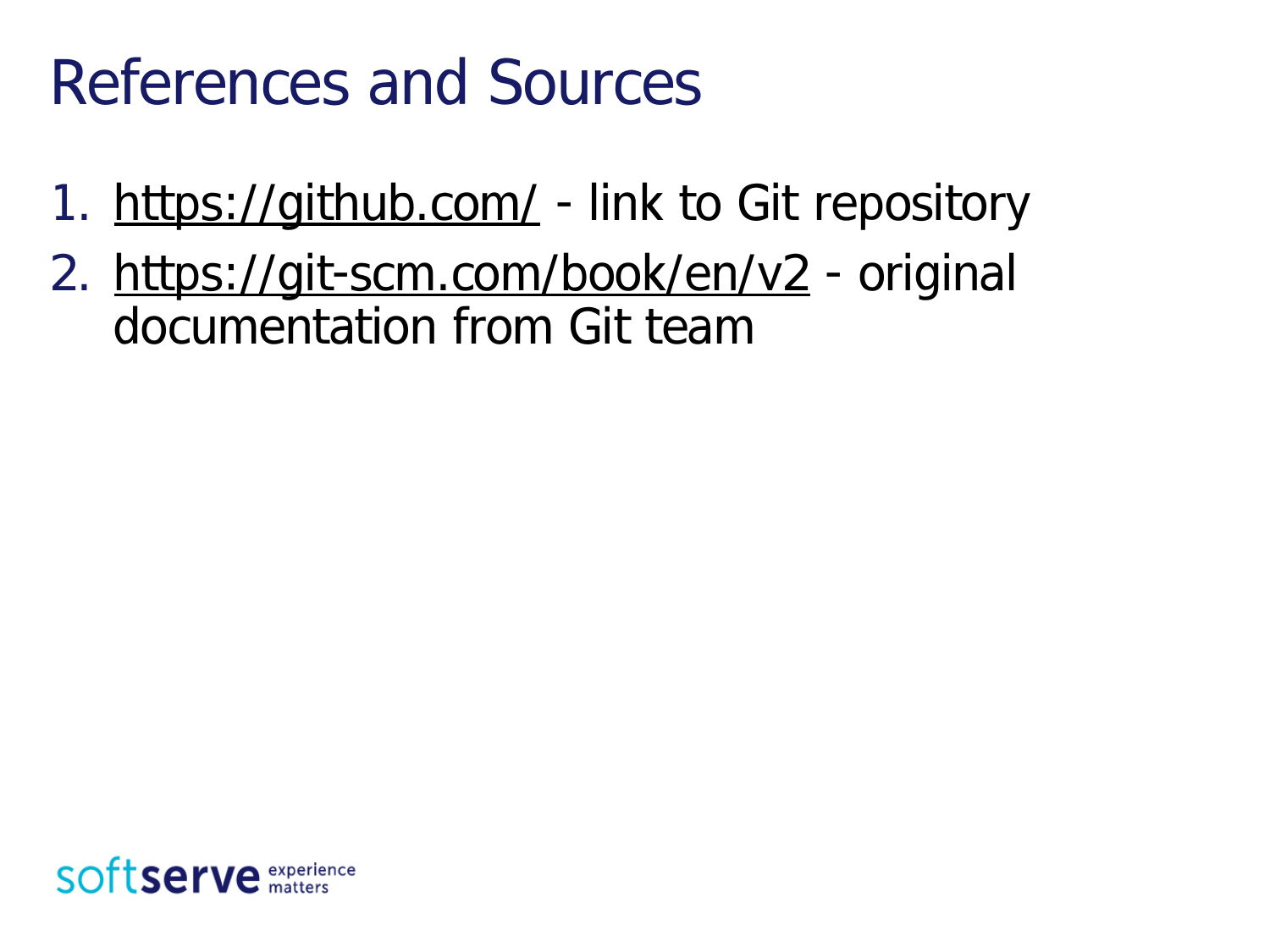

# References and Sources
https://github.com/ - link to Git repository
https://git-scm.com/book/en/v2 - original documentation from Git team